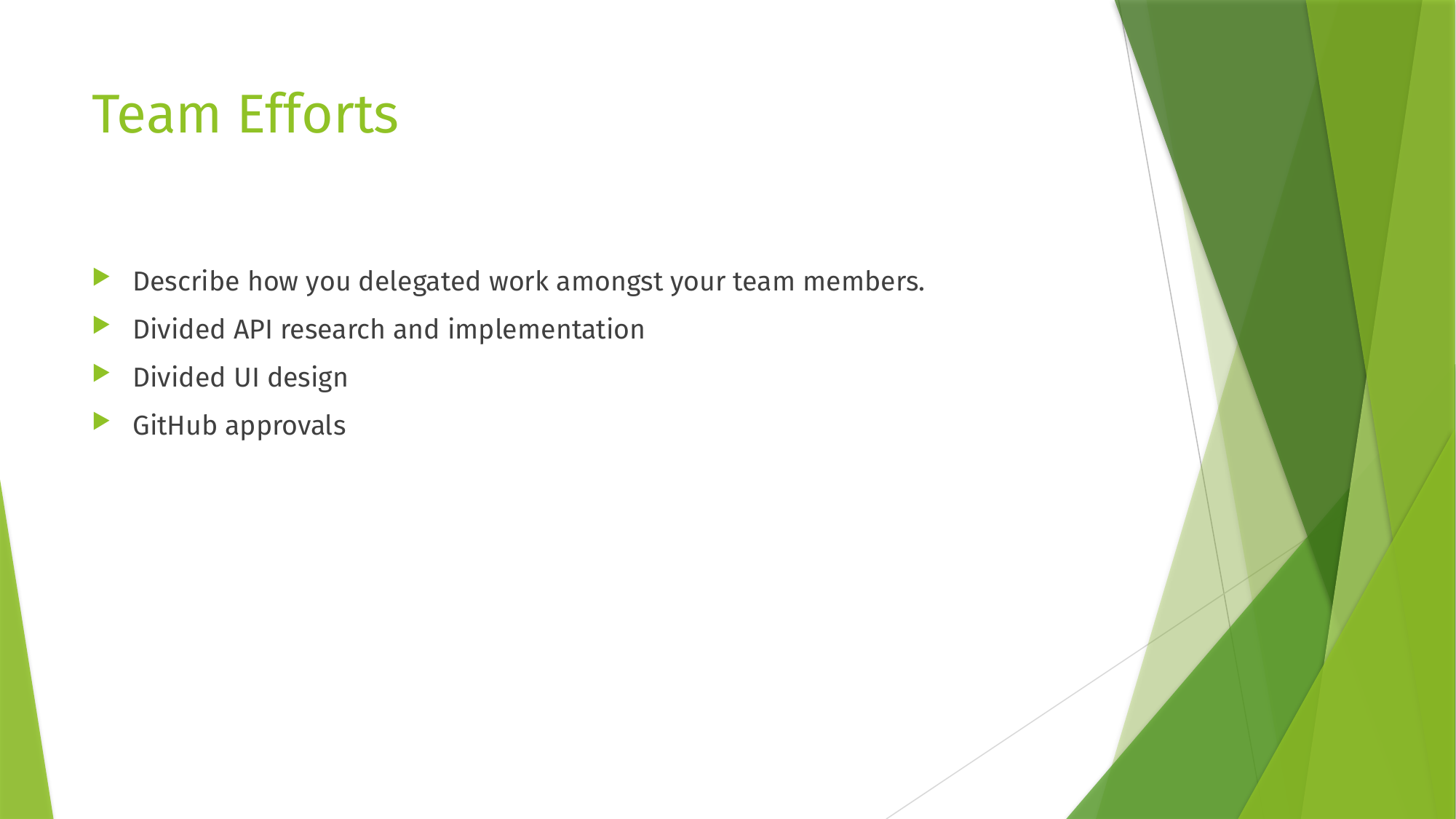

# Team Efforts
Describe how you delegated work amongst your team members.
Divided API research and implementation
Divided UI design
GitHub approvals